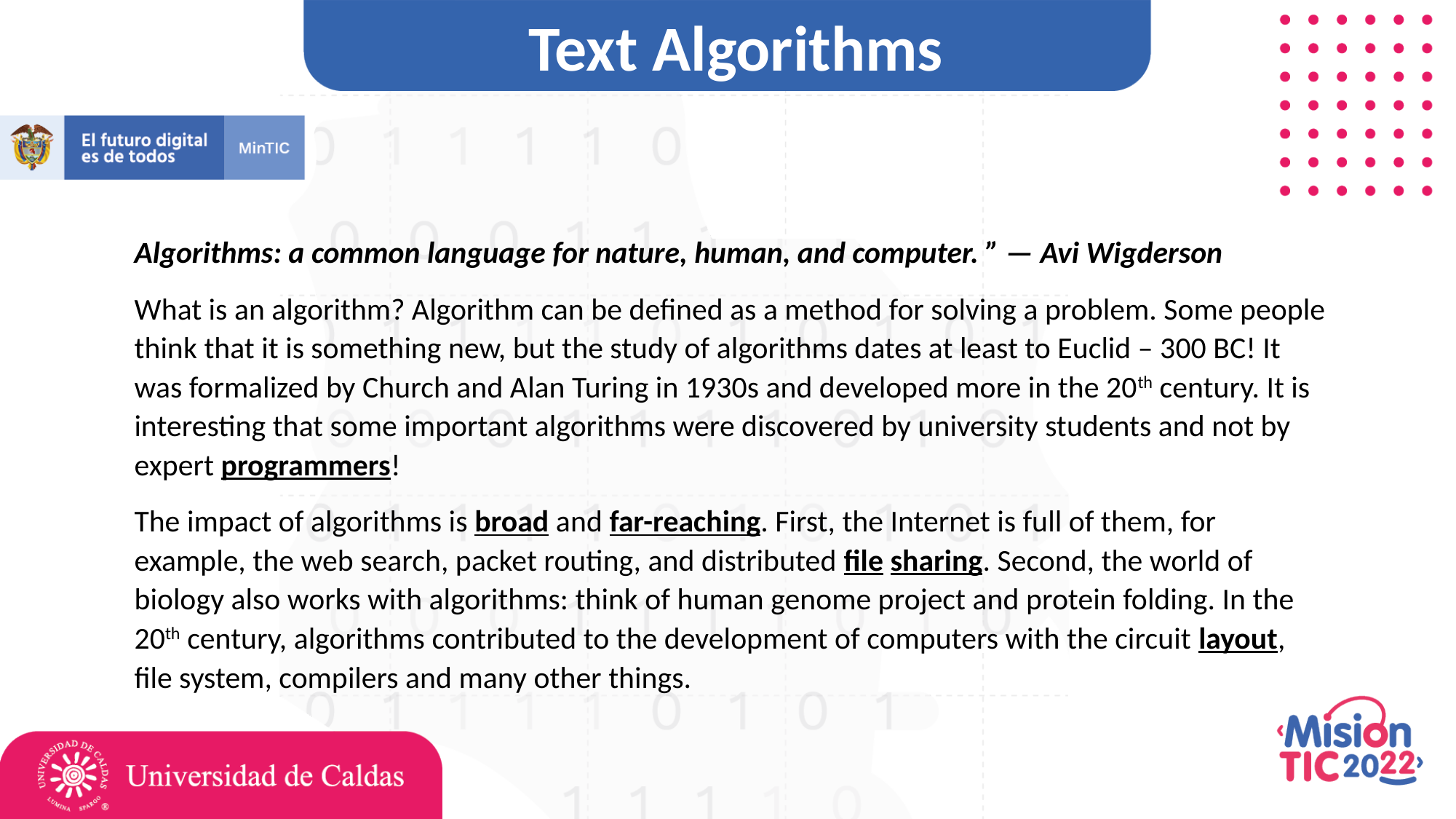

Text Algorithms
Algorithms: a common language for nature, human, and computer. ” — Avi Wigderson
What is an algorithm? Algorithm can be defined as a method for solving a problem. Some people think that it is something new, but the study of algorithms dates at least to Euclid – 300 BC! It was formalized by Church and Alan Turing in 1930s and developed more in the 20th century. It is interesting that some important algorithms were discovered by university students and not by expert programmers!
The impact of algorithms is broad and far-reaching. First, the Internet is full of them, for example, the web search, packet routing, and distributed file sharing. Second, the world of biology also works with algorithms: think of human genome project and protein folding. In the 20th century, algorithms contributed to the development of computers with the circuit layout, file system, compilers and many other things.